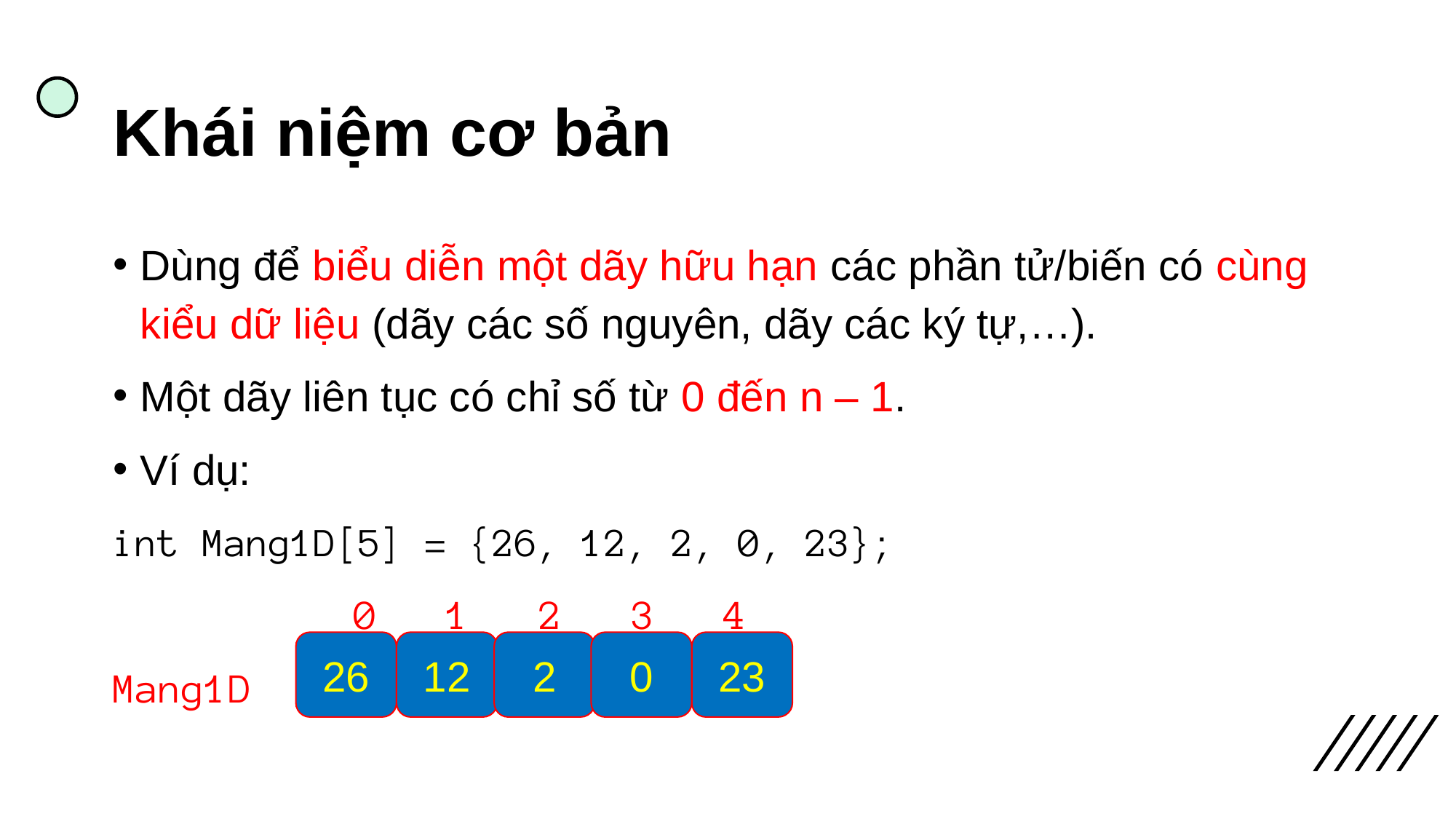

# Khái niệm cơ bản
Dùng để biểu diễn một dãy hữu hạn các phần tử/biến có cùng kiểu dữ liệu (dãy các số nguyên, dãy các ký tự,…).
Một dãy liên tục có chỉ số từ 0 đến n – 1.
Ví dụ:
int Mang1D[5] = {26, 12, 2, 0, 23};
		 0   1   2   3   4
Mang1D
26
12
2
0
23